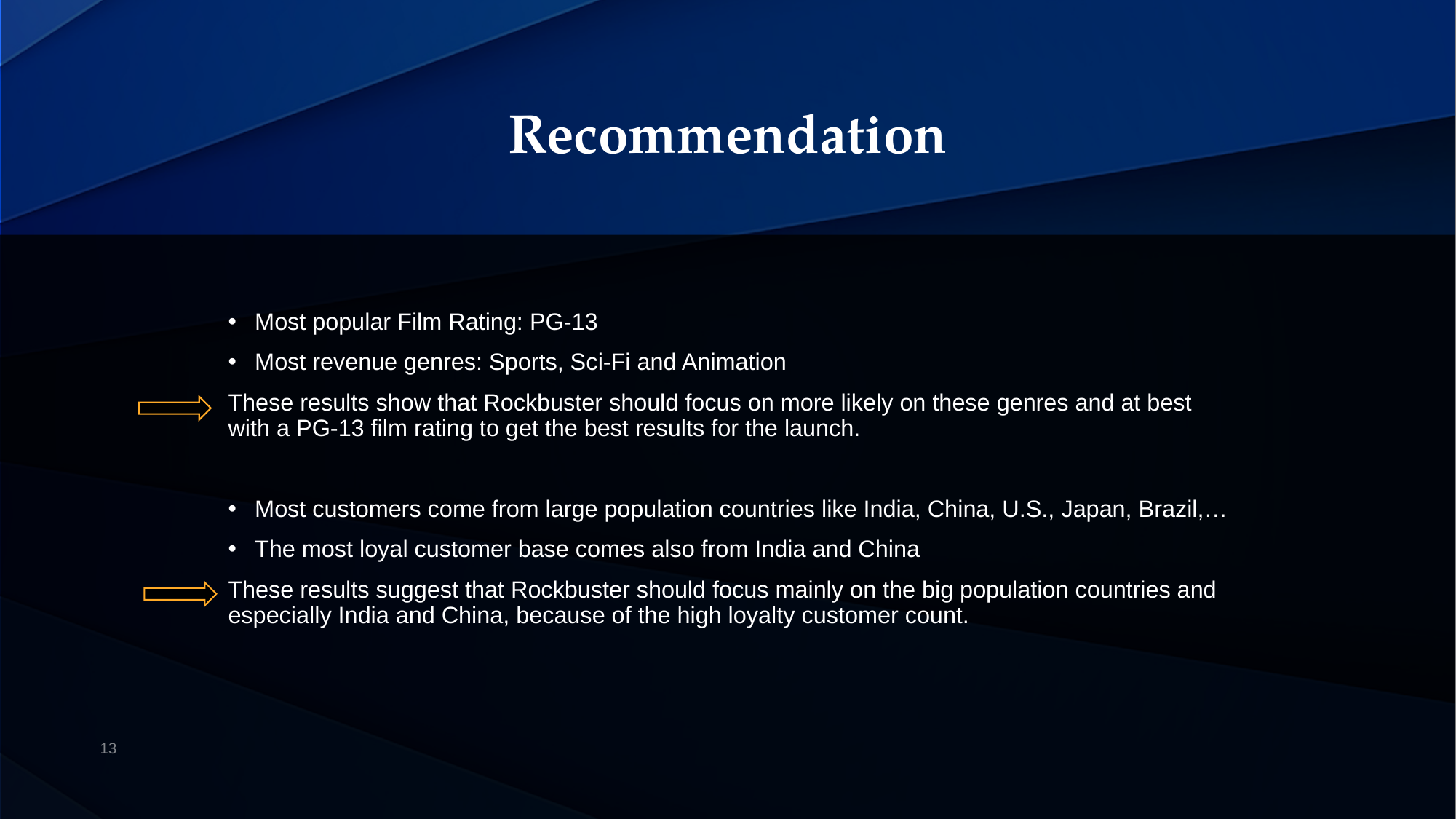

# Recommendation
Most popular Film Rating: PG-13
Most revenue genres: Sports, Sci-Fi and Animation
These results show that Rockbuster should focus on more likely on these genres and at best with a PG-13 film rating to get the best results for the launch.

Most customers come from large population countries like India, China, U.S., Japan, Brazil,…
The most loyal customer base comes also from India and China
These results suggest that Rockbuster should focus mainly on the big population countries and especially India and China, because of the high loyalty customer count.

13